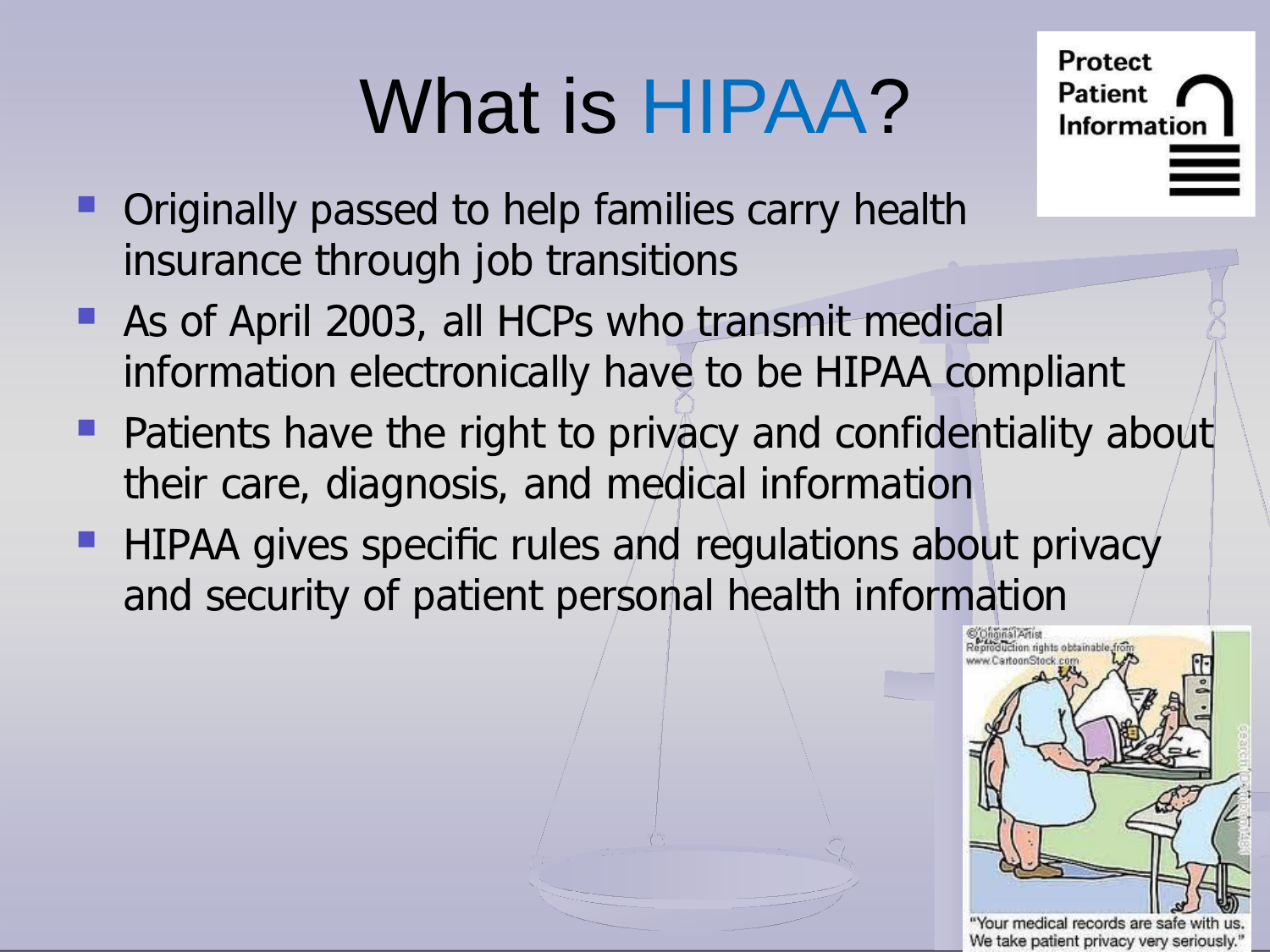

# What is HIPAA?
Originally passed to help families carry health
insurance through job transitions
As of April 2003, all HCPs who transmit medical information electronically have to be HIPAA compliant
Patients have the right to privacy and confidentiality about their care, diagnosis, and medical information
HIPAA gives specific rules and regulations about privacy and security of patient personal health information